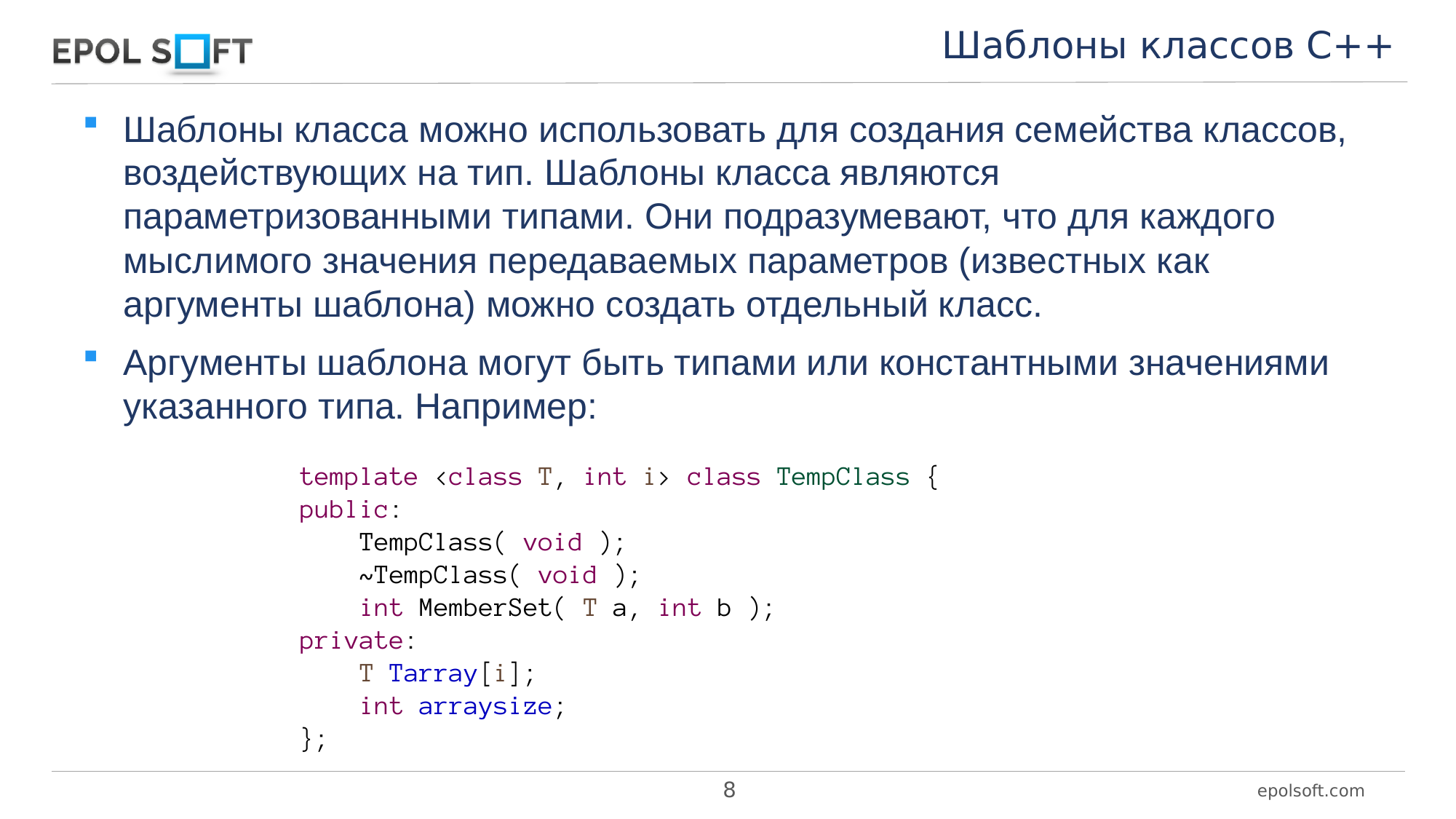

Шаблоны классов С++
Шаблоны класса можно использовать для создания семейства классов, воздействующих на тип. Шаблоны класса являются параметризованными типами. Они подразумевают, что для каждого мыслимого значения передаваемых параметров (известных как аргументы шаблона) можно создать отдельный класс.
Аргументы шаблона могут быть типами или константными значениями указанного типа. Например:

template <class T, int i> class TempClass {
public:
    TempClass( void );
    ~TempClass( void );
    int MemberSet( T a, int b );
private:
    T Tarray[i];
    int arraysize;
};
8